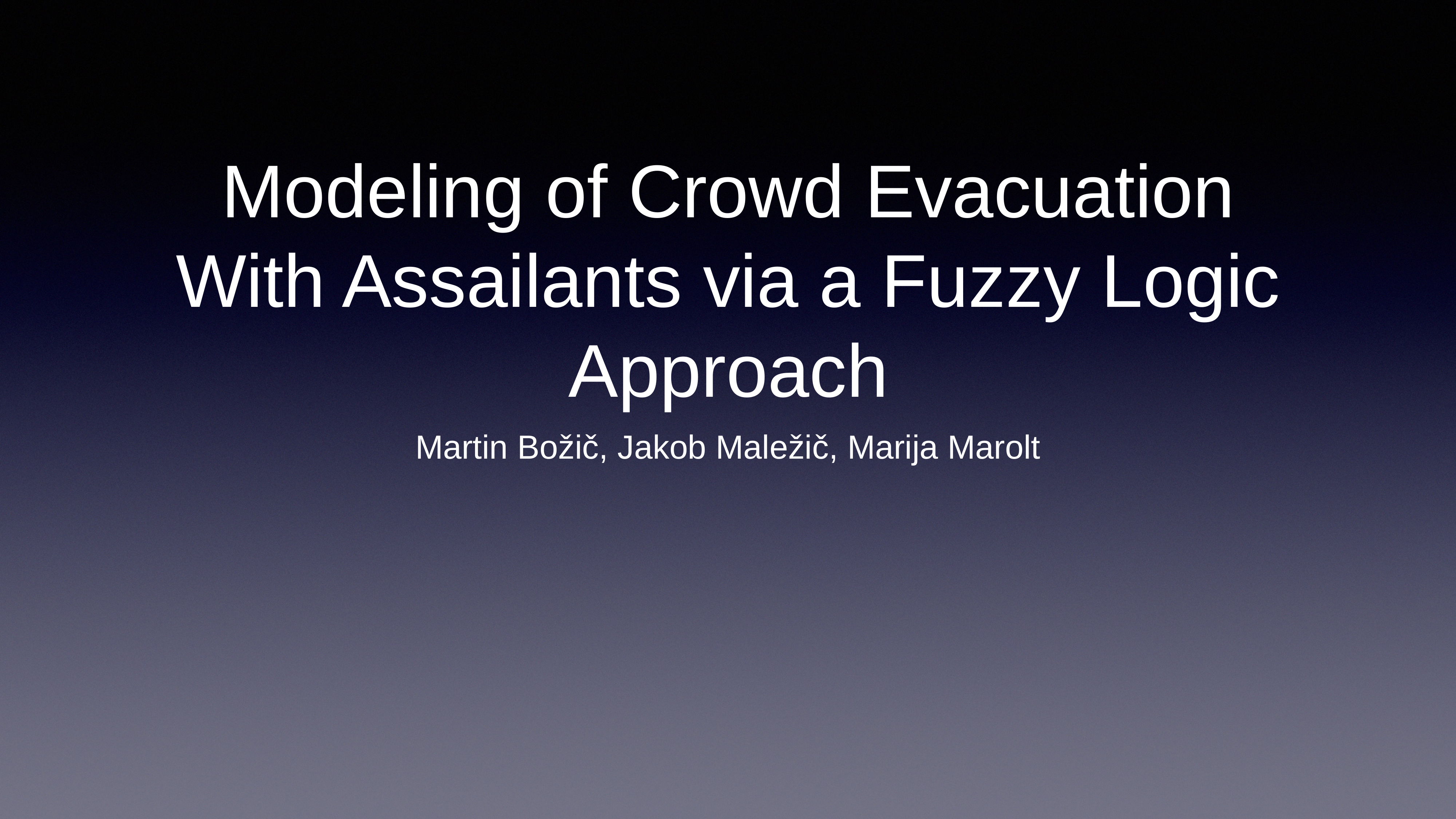

# Modeling of Crowd Evacuation With Assailants via a Fuzzy Logic Approach
Martin Božič, Jakob Maležič, Marija Marolt